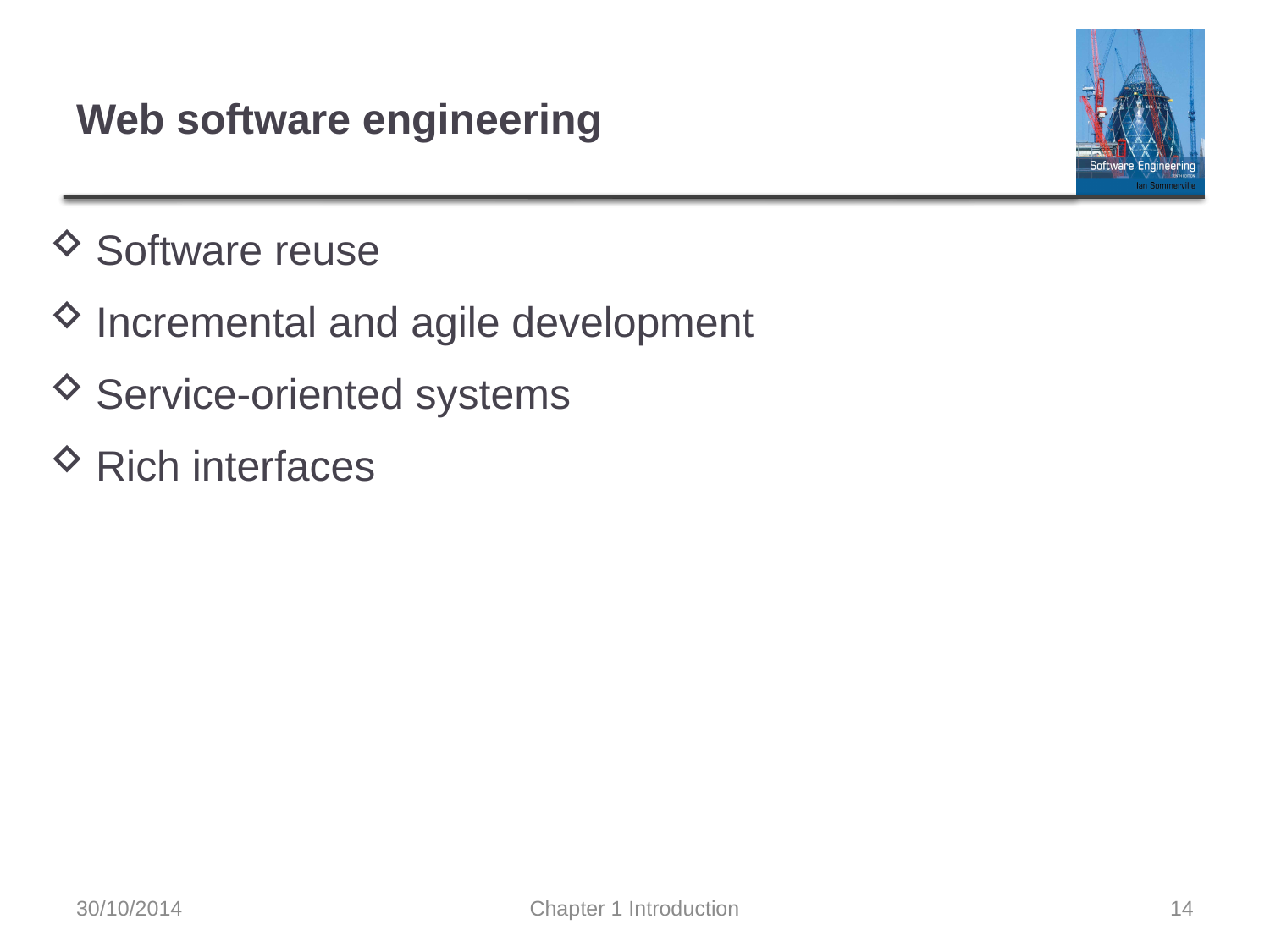

# Web software engineering
Software reuse
Incremental and agile development
Service-oriented systems
Rich interfaces

30/10/2014
Chapter 1 Introduction
14